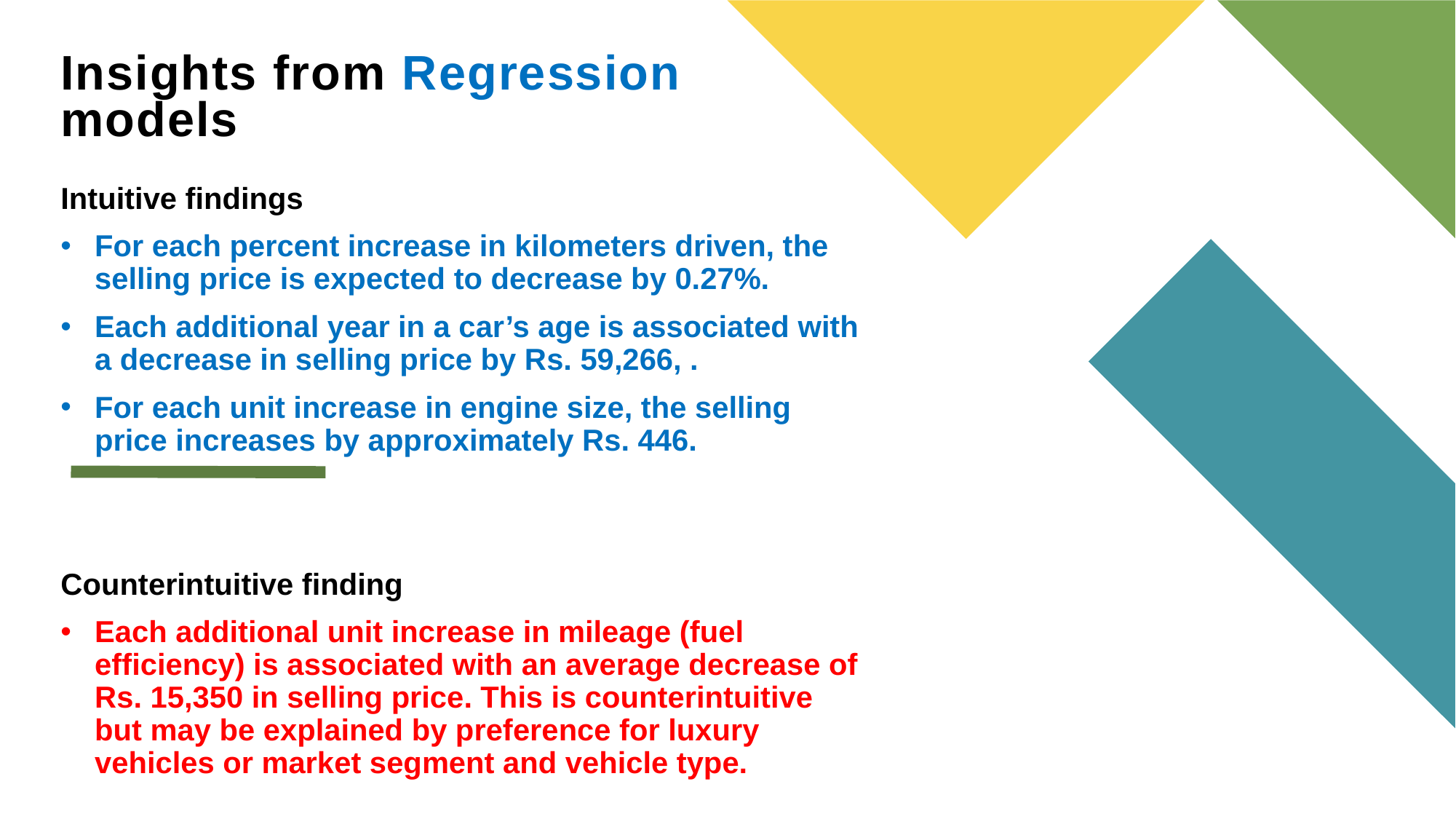

# Insights from Regression models
Intuitive findings
For each percent increase in kilometers driven, the selling price is expected to decrease by 0.27%.
Each additional year in a car’s age is associated with a decrease in selling price by Rs. 59,266, .
For each unit increase in engine size, the selling price increases by approximately Rs. 446.

Counterintuitive finding
Each additional unit increase in mileage (fuel efficiency) is associated with an average decrease of Rs. 15,350 in selling price. This is counterintuitive but may be explained by preference for luxury vehicles or market segment and vehicle type.